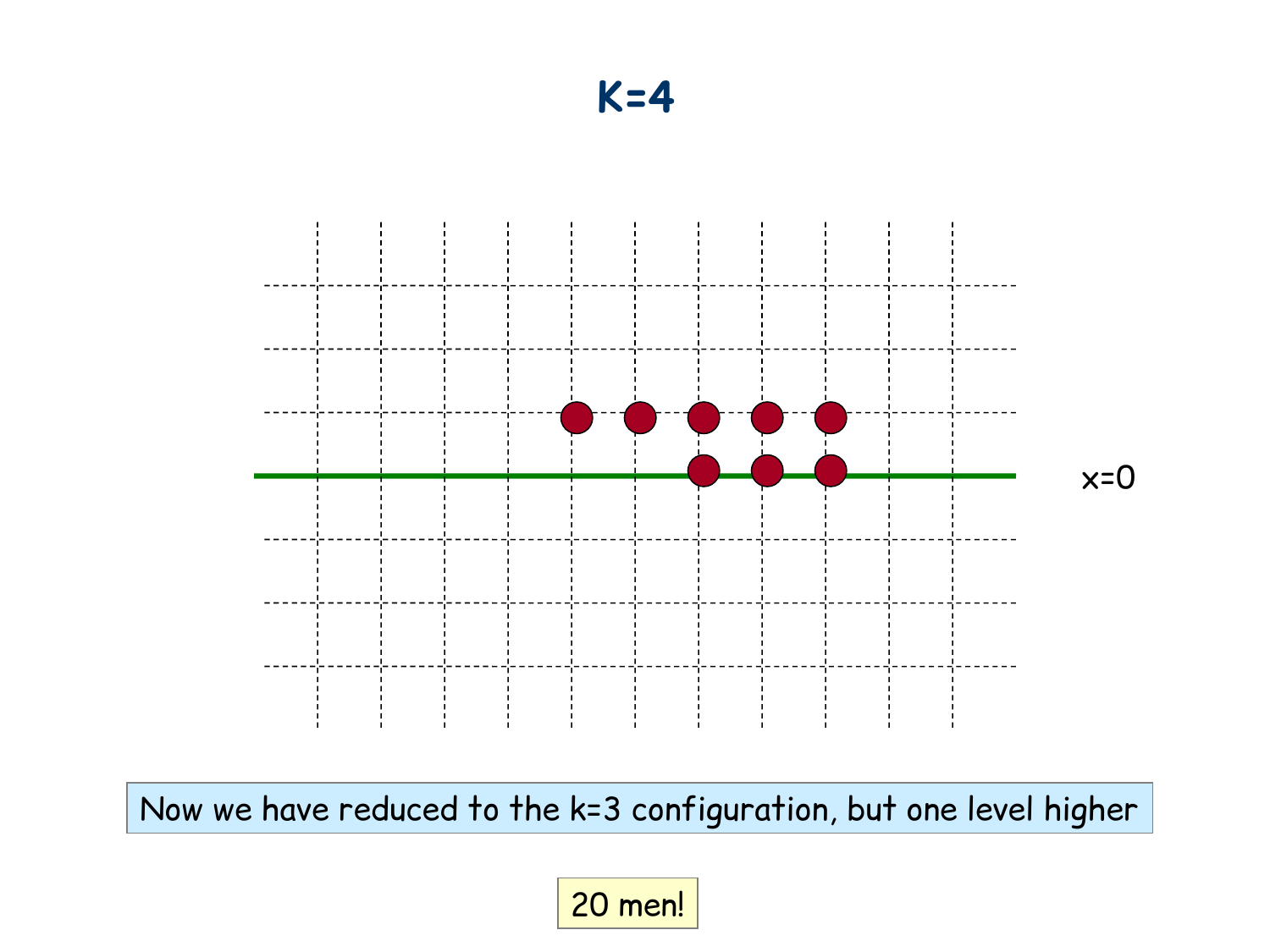

K=4

x=0

Now we have reduced to the k=3 configuration, but one level higher
20 men!